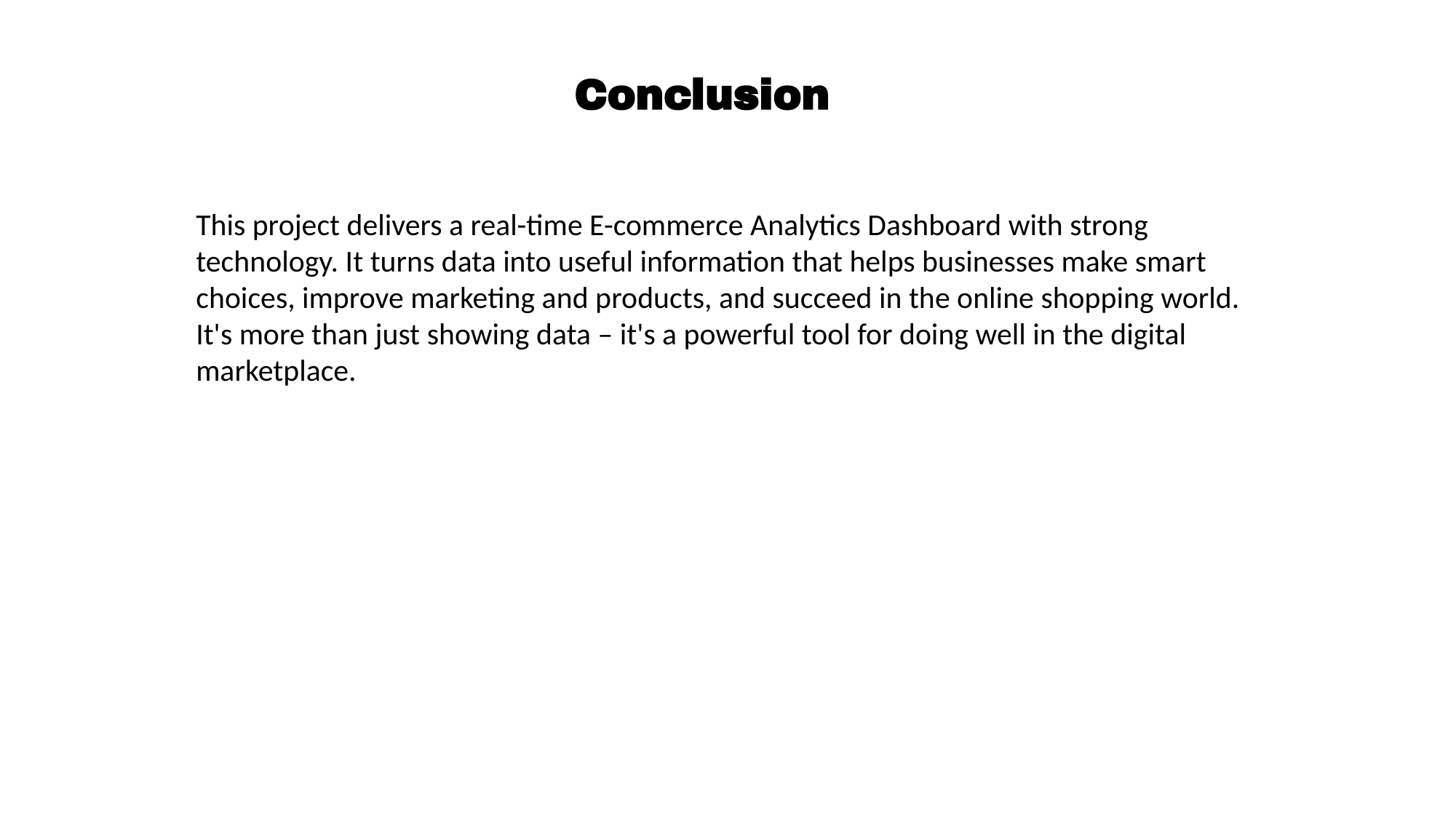

Conclusion
This project delivers a real-time E-commerce Analytics Dashboard with strong technology. It turns data into useful information that helps businesses make smart choices, improve marketing and products, and succeed in the online shopping world. It's more than just showing data – it's a powerful tool for doing well in the digital marketplace.